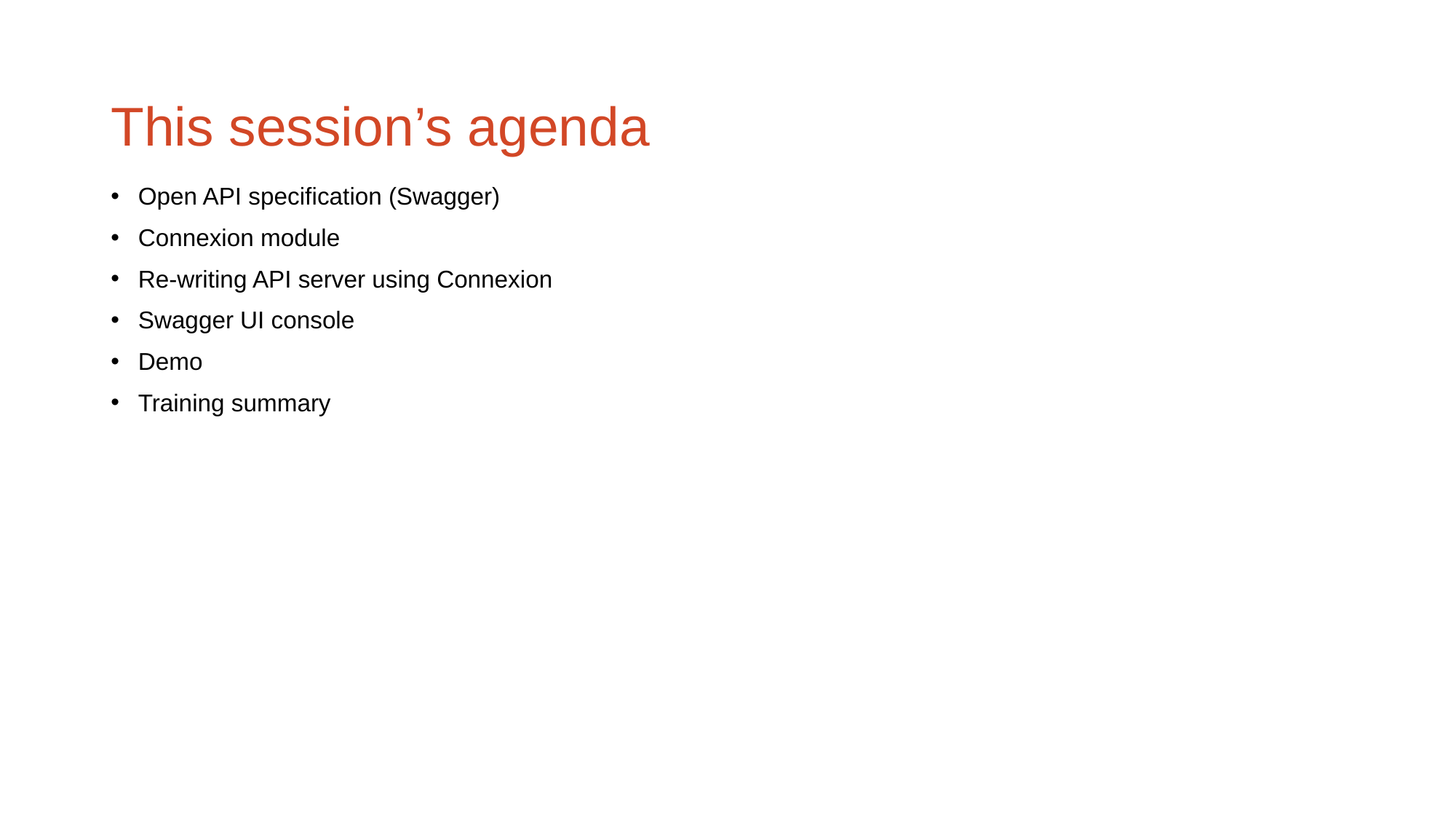

# This session’s agenda
Open API specification (Swagger)
Connexion module
Re-writing API server using Connexion
Swagger UI console
Demo
Training summary